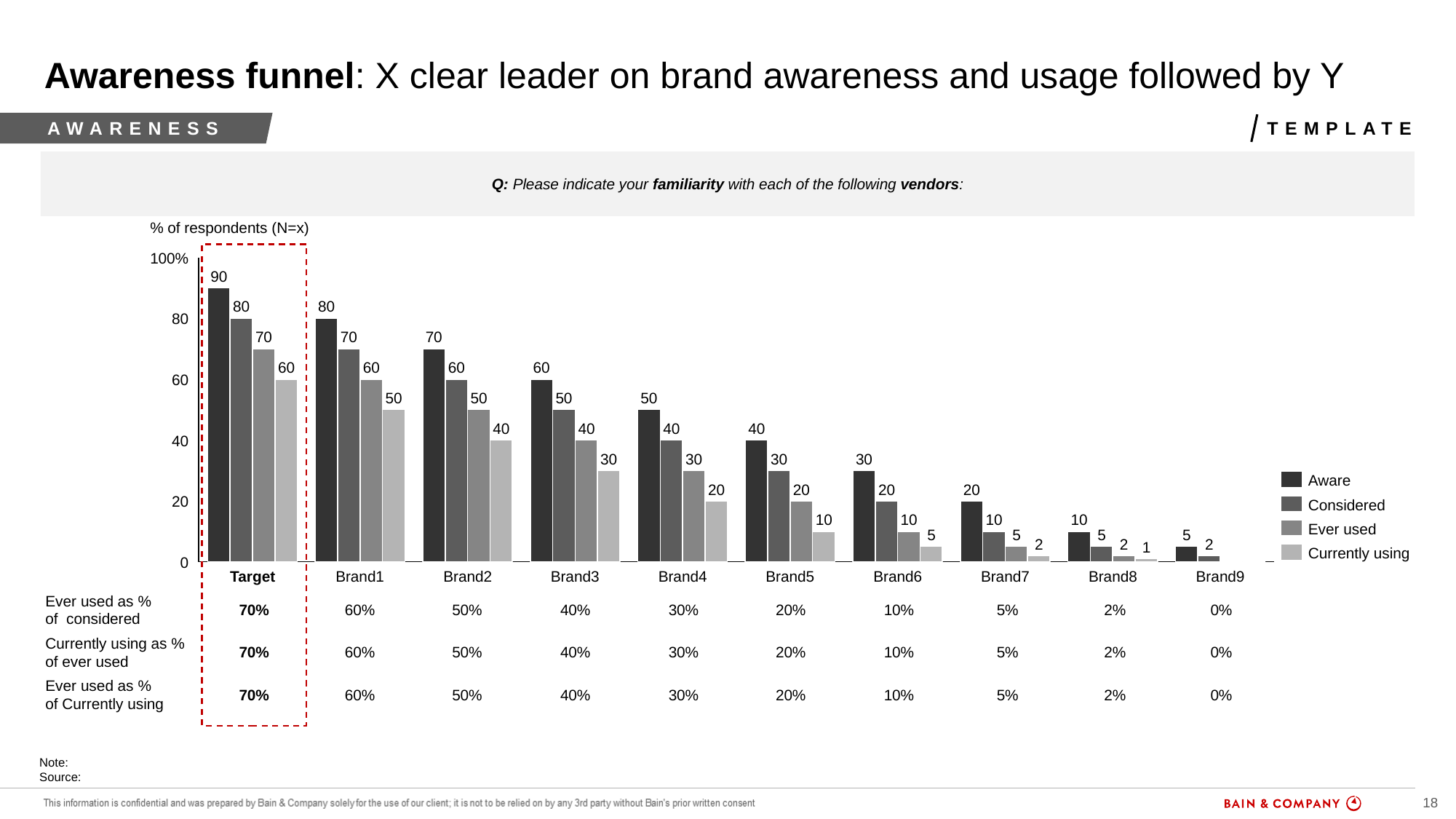

# Awareness funnel: X clear leader on brand awareness and usage followed by Y

Awareness
Template
Q: Please indicate your familiarity with each of the following vendors:
% of respondents (N=x)

### Chart

| Category |  |  |  |  |
|---|---|---|---|---|
100%
90
80
80
80
70
70
70
60
60
60
60
60
50
50
50
50
40
40
40
40
40
30
30
30
30
Aware

20
20
20
20
20
Considered

10
10
10
10
Ever used

5
5
5
5
2
2
2
1
Currently using

0
Target
Brand1
Brand2
Brand3
Brand4
Brand5
Brand6
Brand7
Brand8
Brand9
Ever used as %
of  considered
70%
60%
50%
40%
30%
20%
10%
5%
2%
0%
Currently using as %
of ever used
70%
60%
50%
40%
30%
20%
10%
5%
2%
0%
Ever used as %
of Currently using
70%
60%
50%
40%
30%
20%
10%
5%
2%
0%
Note:
Source: